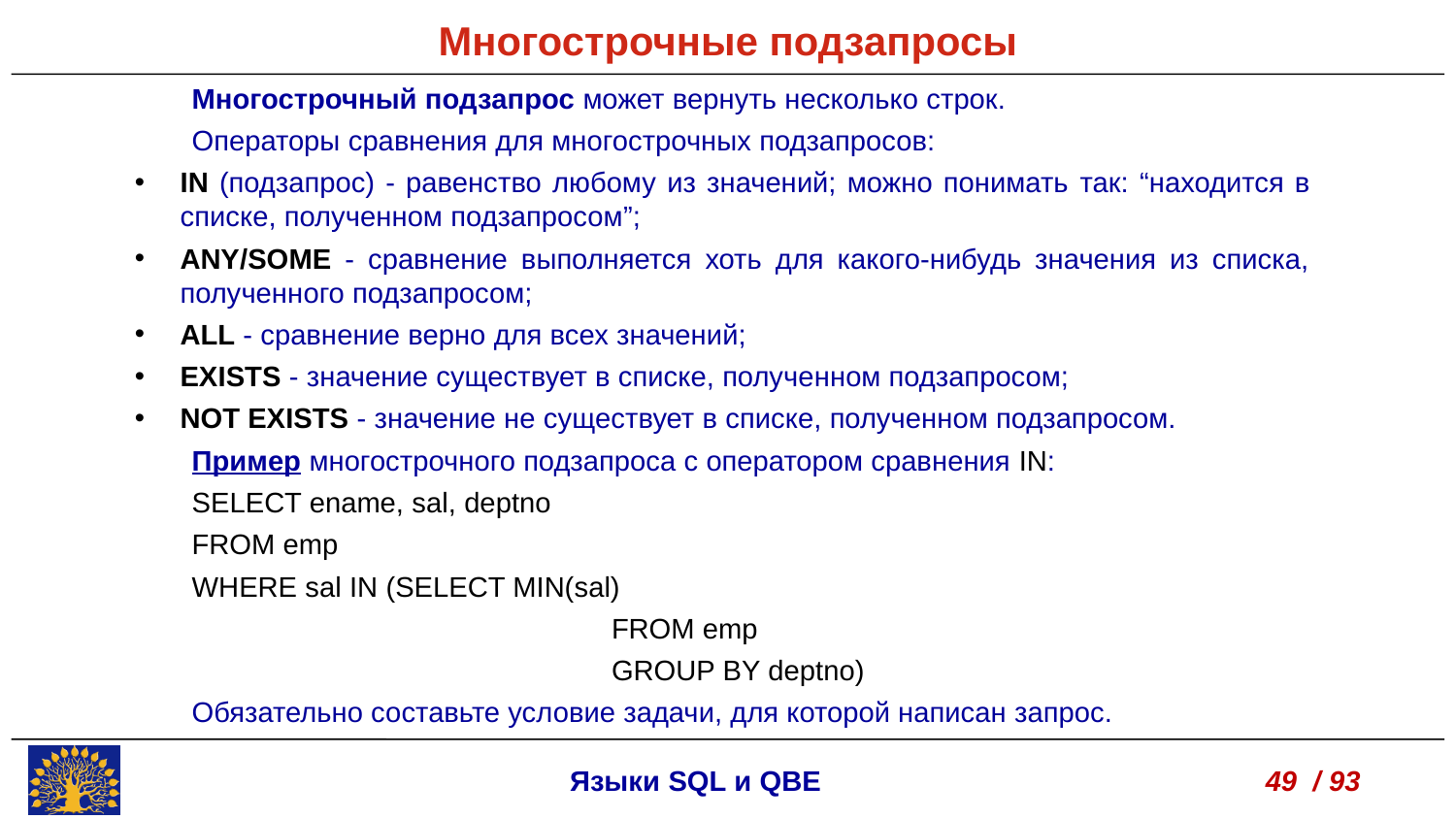

Многострочные подзапросы
Многострочный подзапрос может вернуть несколько строк.
Операторы сравнения для многострочных подзапросов:
IN (подзапрос) - равенство любому из значений; можно понимать так: “находится в списке, полученном подзапросом”;
ANY/SOME - сравнение выполняется хоть для какого-нибудь значения из списка, полученного подзапросом;
ALL - сравнение верно для всех значений;
EXISTS - значение существует в списке, полученном подзапросом;
NOT EXISTS - значение не существует в списке, полученном подзапросом.
Пример многострочного подзапроса с оператором сравнения IN:
SELECT ename, sal, deptno
FROM emp
WHERE sal IN (SELECT MIN(sal)
			     FROM emp
			     GROUP BY deptno)
Обязательно составьте условие задачи, для которой написан запрос.